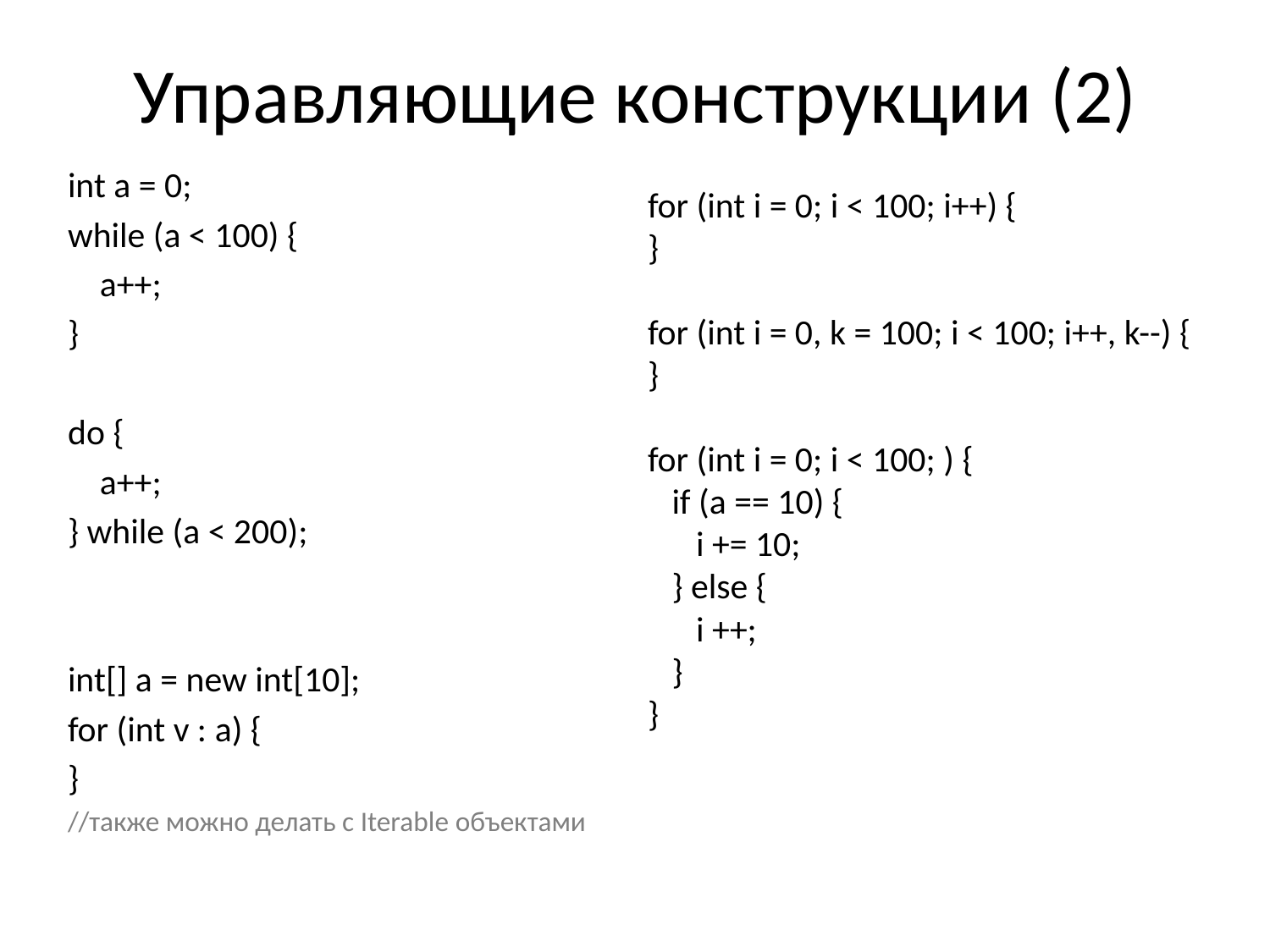

Управляющие конструкции (2)
int a = 0;
while (a < 100) {
    a++;
}

do {
    a++;
} while (a < 200);

int[] a = new int[10];
for (int v : a) {
}
//также можно делать с Iterable объектами

for (int i = 0; i < 100; i++) {
}

for (int i = 0, k = 100; i < 100; i++, k--) {
}

for (int i = 0; i < 100; ) {
   if (a == 10) {
      i += 10;
   } else {
      i ++;
   }
}